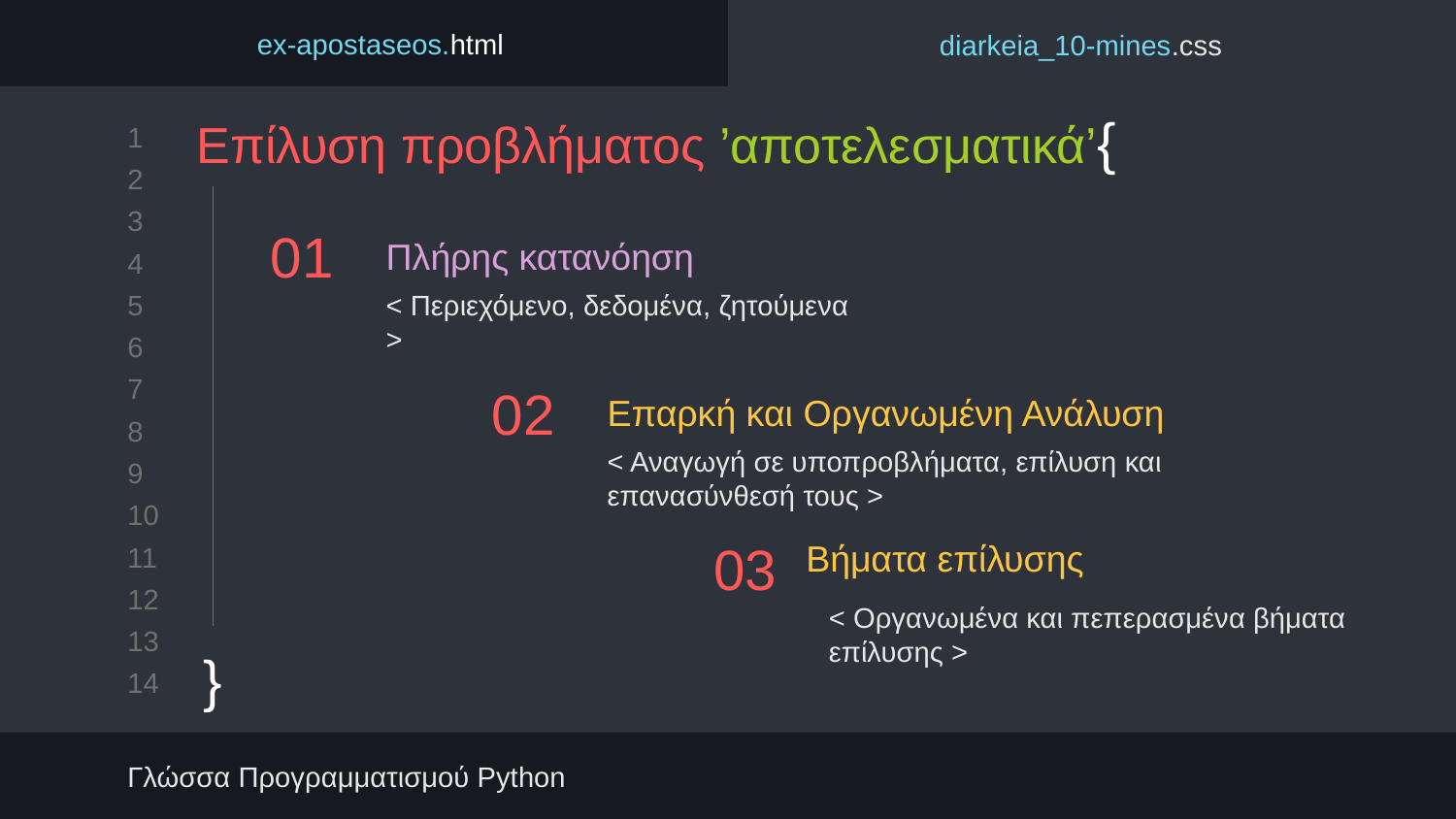

ex-apostaseos.html
diarkeia_10-mines.css
Επίλυση προβλήματος ’αποτελεσματικά’{
}
# 01
Πλήρης κατανόηση
< Περιεχόμενο, δεδομένα, ζητούμενα >
Επαρκή και Οργανωμένη Ανάλυση
02
< Αναγωγή σε υποπροβλήματα, επίλυση και επανασύνθεσή τους >
03
Βήματα επίλυσης

< Οργανωμένα και πεπερασμένα βήματα επίλυσης >
Γλώσσα Προγραμματισμού Python